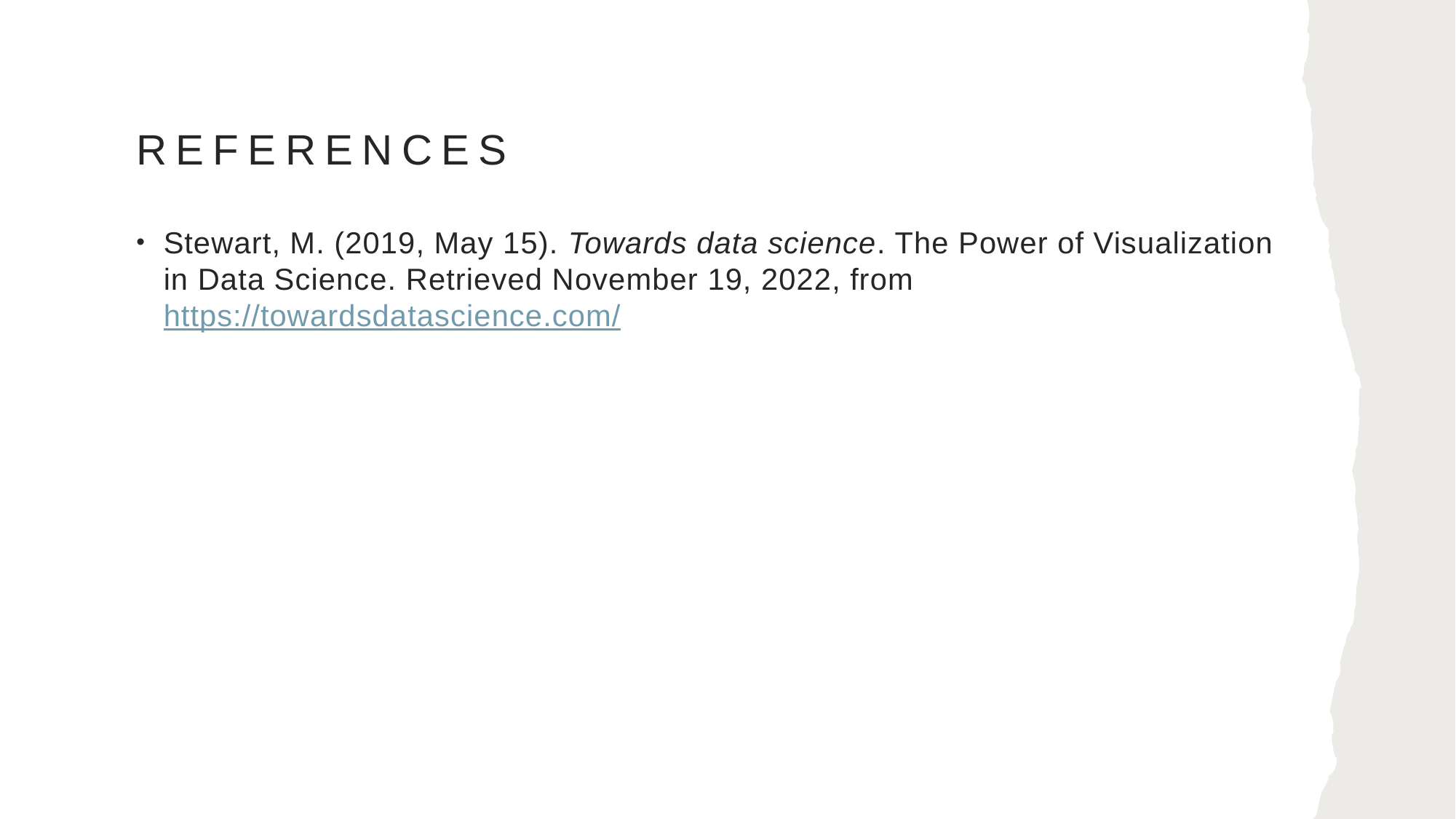

# references
Stewart, M. (2019, May 15). Towards data science. The Power of Visualization in Data Science. Retrieved November 19, 2022, from https://towardsdatascience.com/